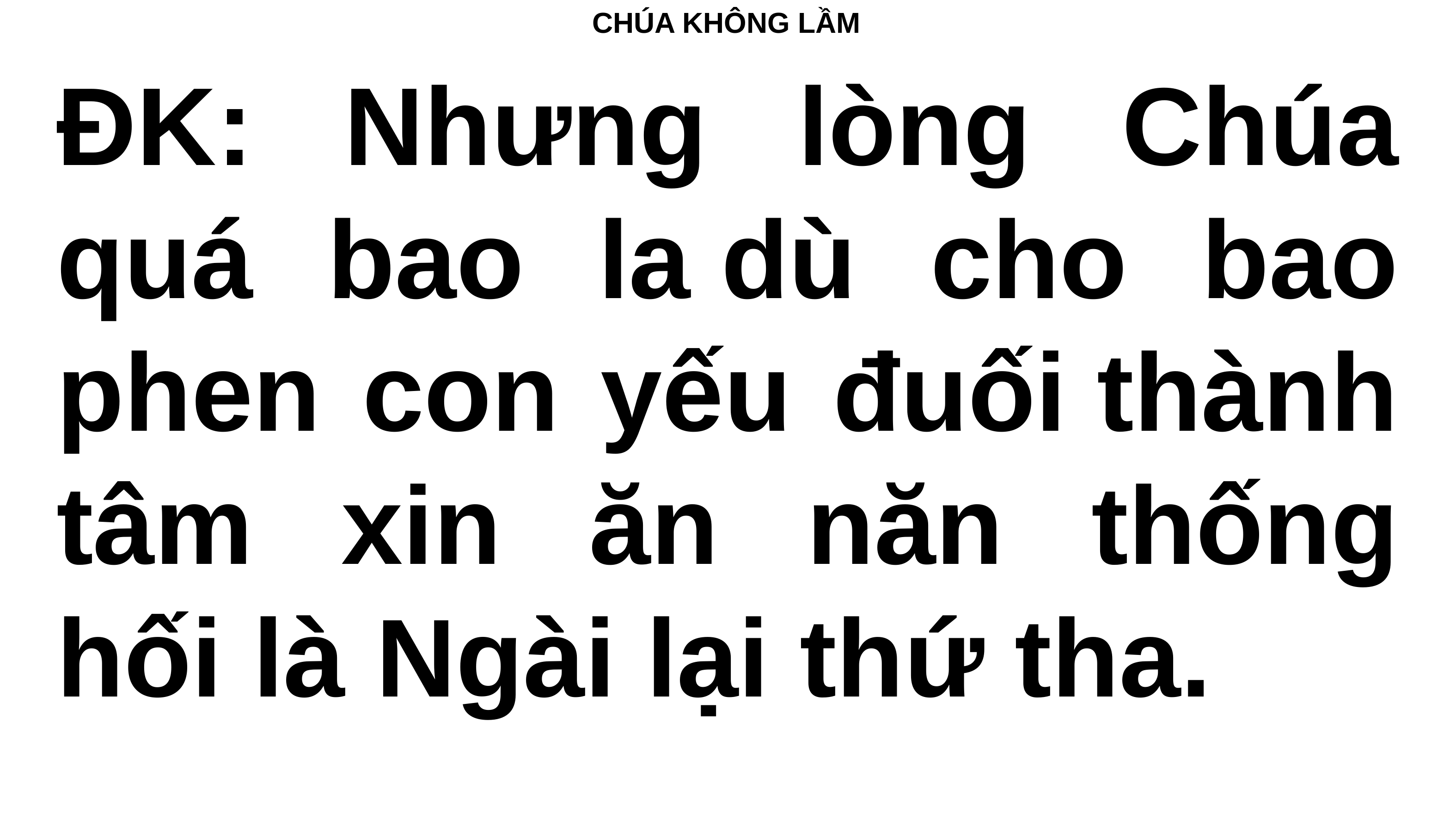

# CHÚA KHÔNG LẦM
ĐK: Nhưng lòng Chúa quá bao la dù cho bao phen con yếu đuối thành tâm xin ăn năn thống hối là Ngài lại thứ tha.